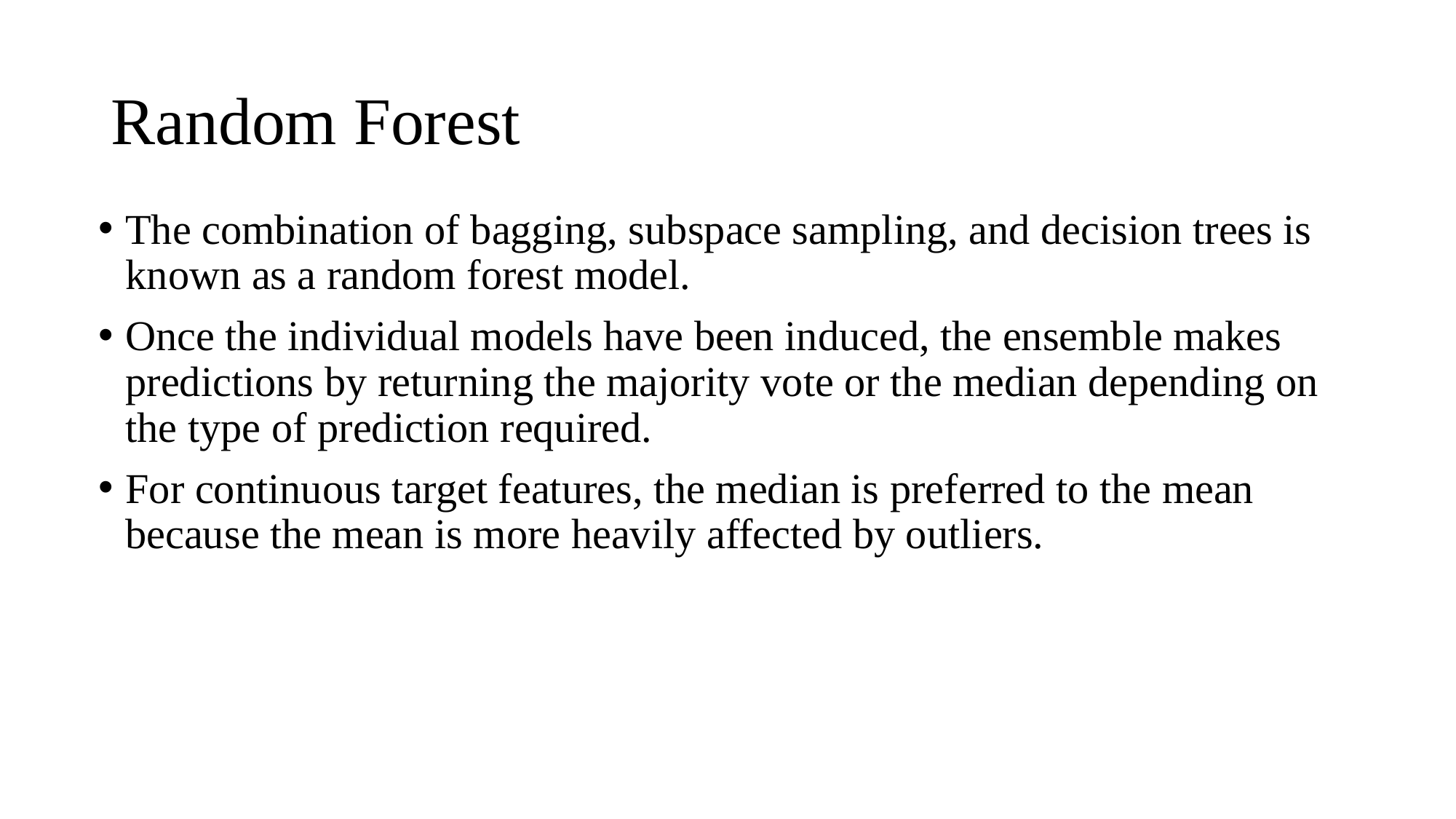

# Random Forest
The combination of bagging, subspace sampling, and decision trees is
known as a random forest model.
Once the individual models have been induced, the ensemble makes predictions by returning the majority vote or the median depending on
the type of prediction required.
For continuous target features, the median is preferred to the mean because the mean is more heavily affected by outliers.